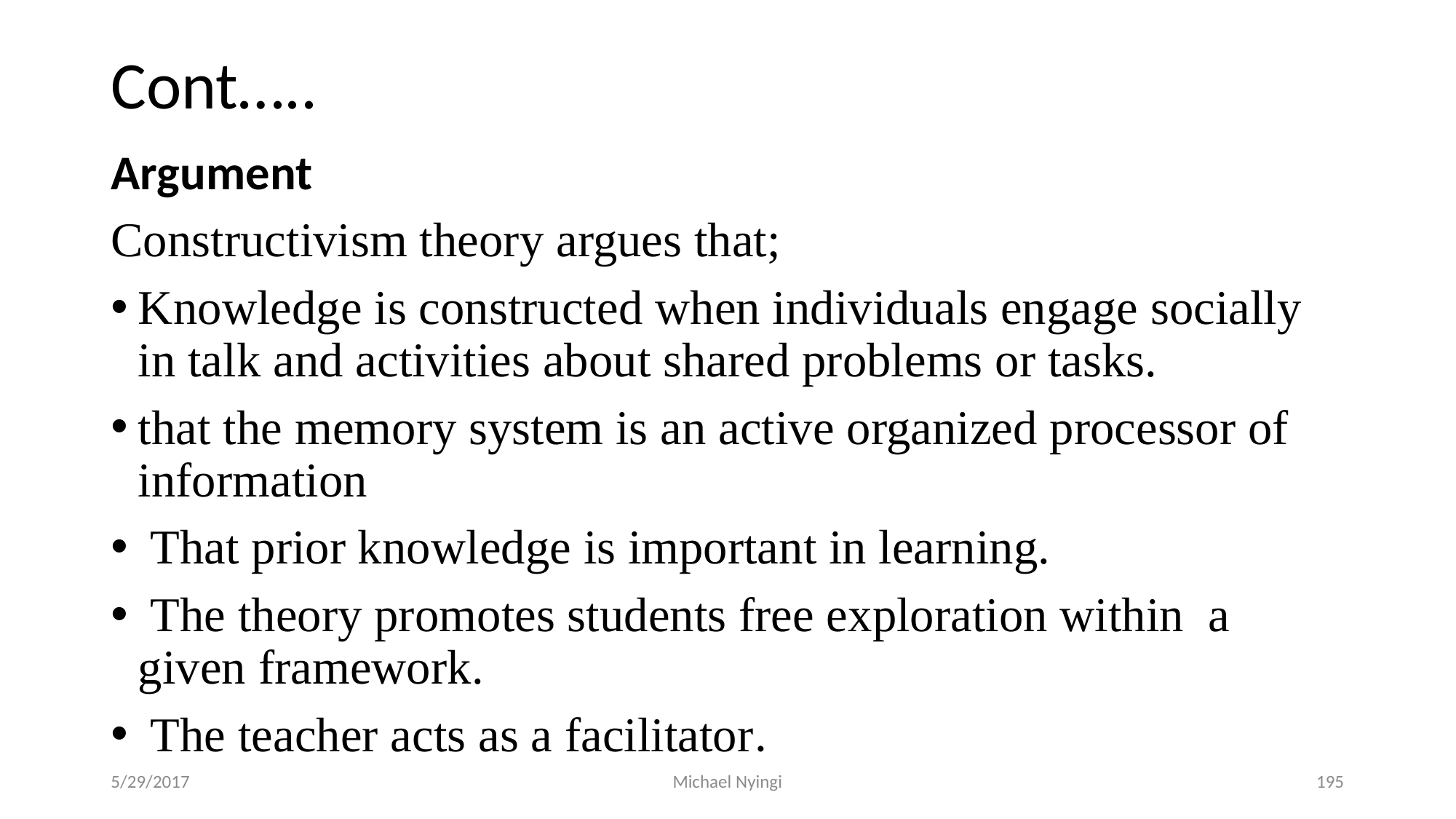

# Cont…..
Argument
Constructivism theory argues that;
Knowledge is constructed when individuals engage socially in talk and activities about shared problems or tasks.
that the memory system is an active organized processor of information
 That prior knowledge is important in learning.
 The theory promotes students free exploration within  a  given framework.
 The teacher acts as a facilitator.

5/29/2017
Michael Nyingi
195